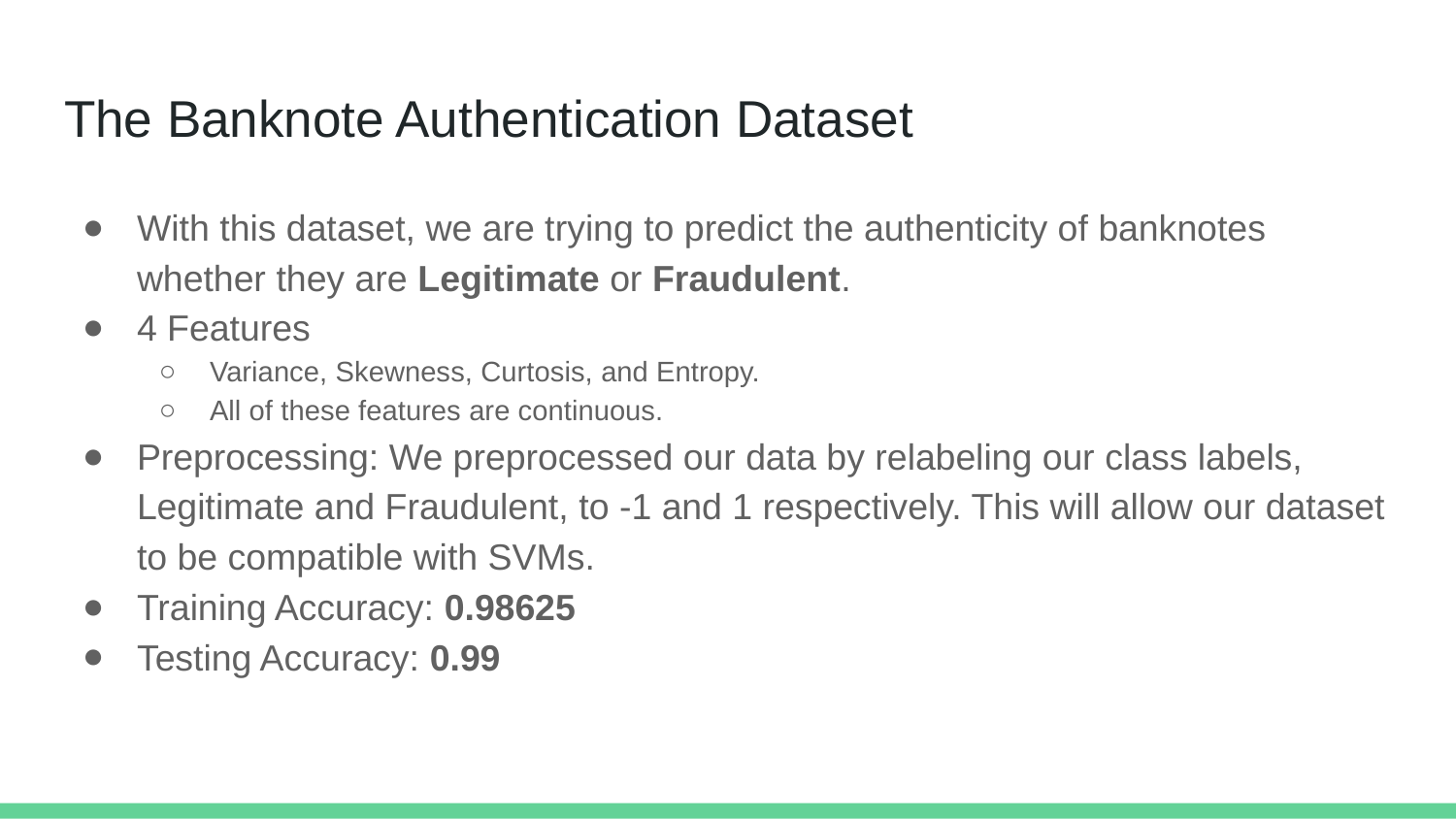

# The Banknote Authentication Dataset
With this dataset, we are trying to predict the authenticity of banknotes whether they are Legitimate or Fraudulent.
4 Features
Variance, Skewness, Curtosis, and Entropy.
All of these features are continuous.
Preprocessing: We preprocessed our data by relabeling our class labels, Legitimate and Fraudulent, to -1 and 1 respectively. This will allow our dataset to be compatible with SVMs.
Training Accuracy: 0.98625
Testing Accuracy: 0.99